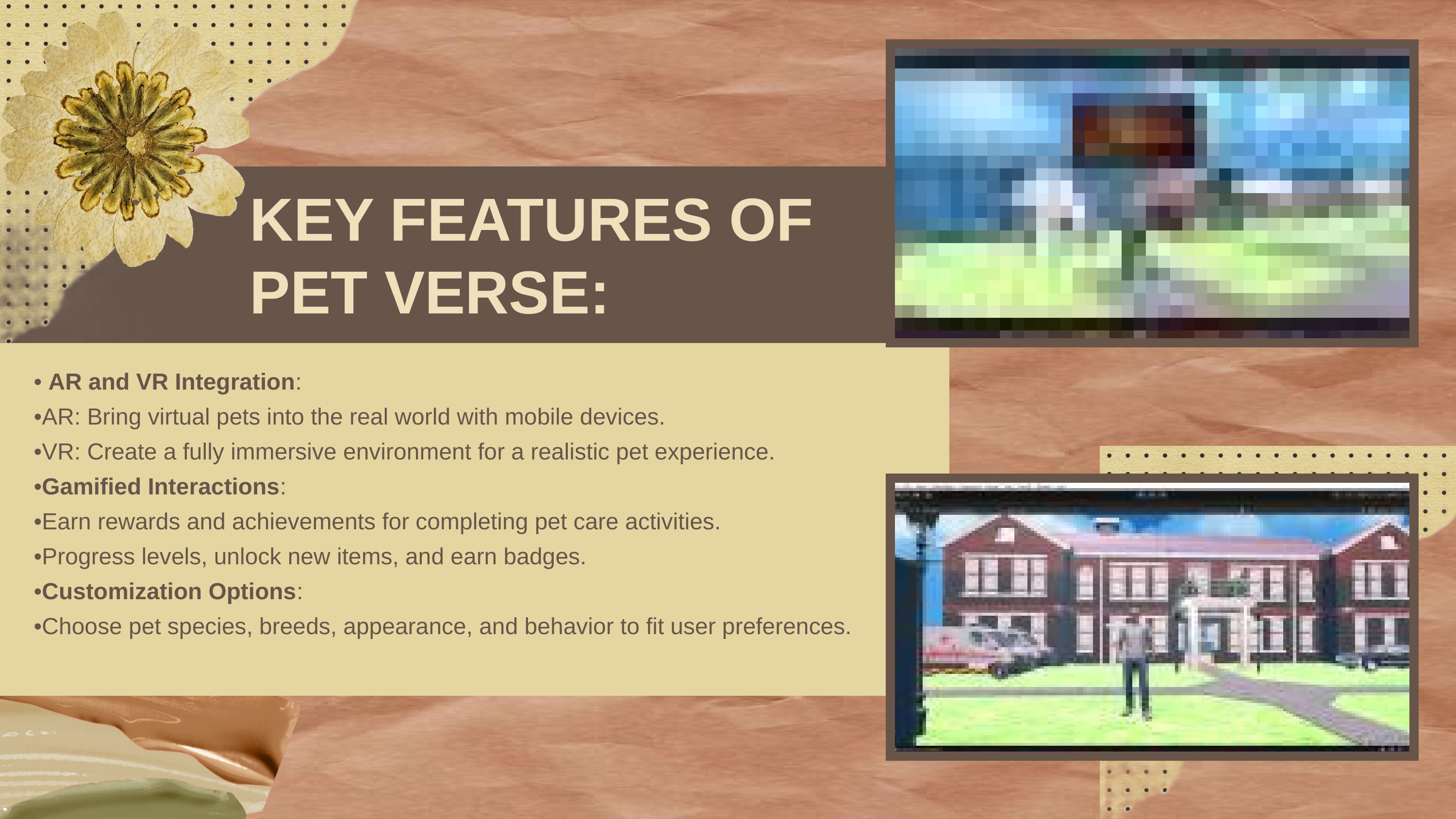

KEY FEATURES OF PET VERSE:

• AR and VR Integration:
•AR: Bring virtual pets into the real world with mobile devices.
•VR: Create a fully immersive environment for a realistic pet experience.
•Gamified Interactions:
•Earn rewards and achievements for completing pet care activities.
•Progress levels, unlock new items, and earn badges.
•Customization Options:
•Choose pet species, breeds, appearance, and behavior to fit user preferences.